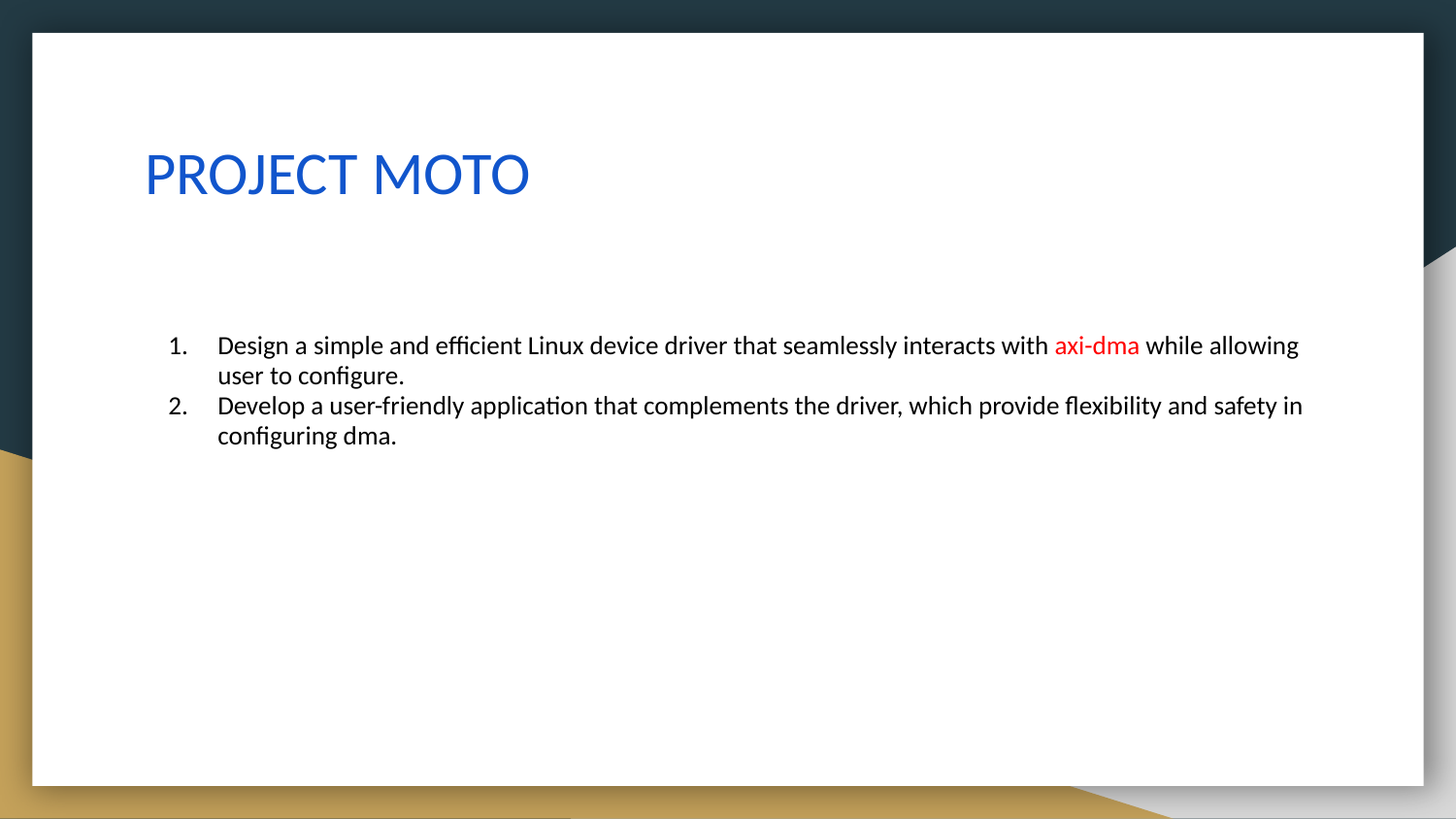

# PROJECT MOTO
Design a simple and efficient Linux device driver that seamlessly interacts with axi-dma while allowing user to configure.
Develop a user-friendly application that complements the driver, which provide flexibility and safety in configuring dma.